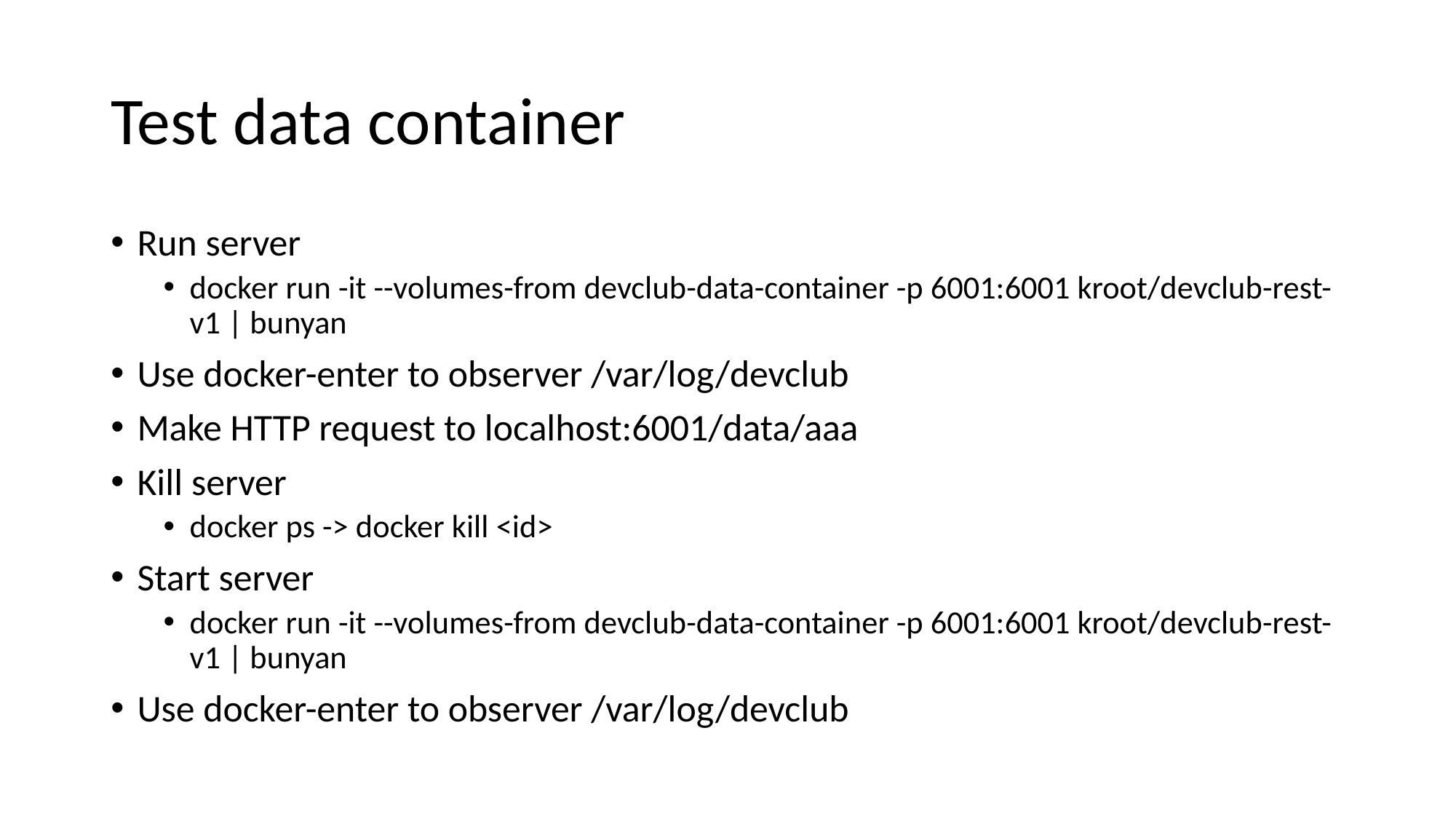

# Test data container
Run server
docker run -it --volumes-from devclub-data-container -p 6001:6001 kroot/devclub-rest-v1 | bunyan
Use docker-enter to observer /var/log/devclub
Make HTTP request to localhost:6001/data/aaa
Kill server
docker ps -> docker kill <id>
Start server
docker run -it --volumes-from devclub-data-container -p 6001:6001 kroot/devclub-rest-v1 | bunyan
Use docker-enter to observer /var/log/devclub